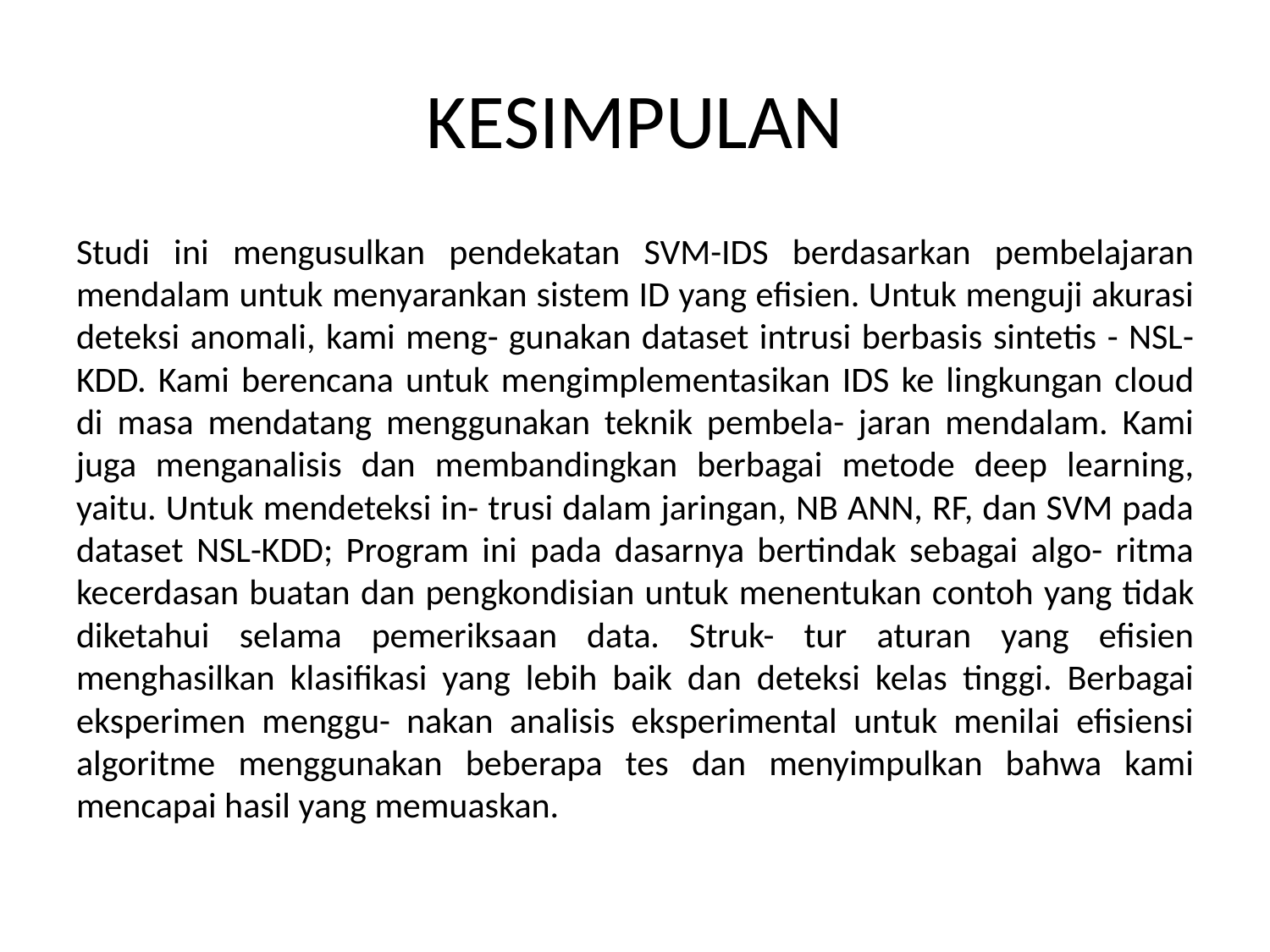

# KESIMPULAN
Studi ini mengusulkan pendekatan SVM-IDS berdasarkan pembelajaran mendalam untuk menyarankan sistem ID yang efisien. Untuk menguji akurasi deteksi anomali, kami meng- gunakan dataset intrusi berbasis sintetis - NSL-KDD. Kami berencana untuk mengimplementasikan IDS ke lingkungan cloud di masa mendatang menggunakan teknik pembela- jaran mendalam. Kami juga menganalisis dan membandingkan berbagai metode deep learning, yaitu. Untuk mendeteksi in- trusi dalam jaringan, NB ANN, RF, dan SVM pada dataset NSL-KDD; Program ini pada dasarnya bertindak sebagai algo- ritma kecerdasan buatan dan pengkondisian untuk menentukan contoh yang tidak diketahui selama pemeriksaan data. Struk- tur aturan yang efisien menghasilkan klasifikasi yang lebih baik dan deteksi kelas tinggi. Berbagai eksperimen menggu- nakan analisis eksperimental untuk menilai efisiensi algoritme menggunakan beberapa tes dan menyimpulkan bahwa kami mencapai hasil yang memuaskan.